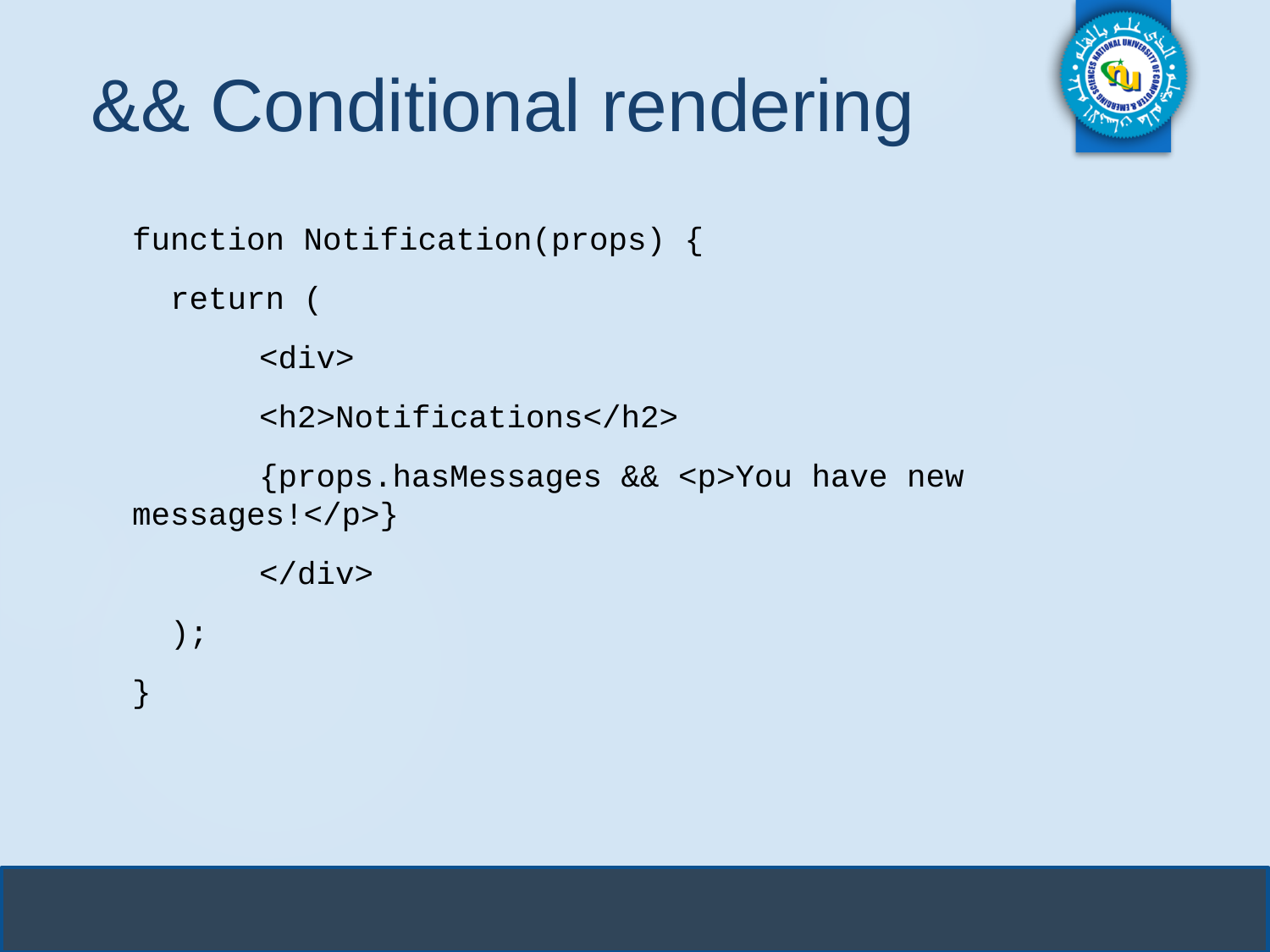

# && Conditional rendering
function Notification(props) {
  return (
	<div>
  	<h2>Notifications</h2>
  	{props.hasMessages && <p>You have new messages!</p>}
	</div>
  );
}